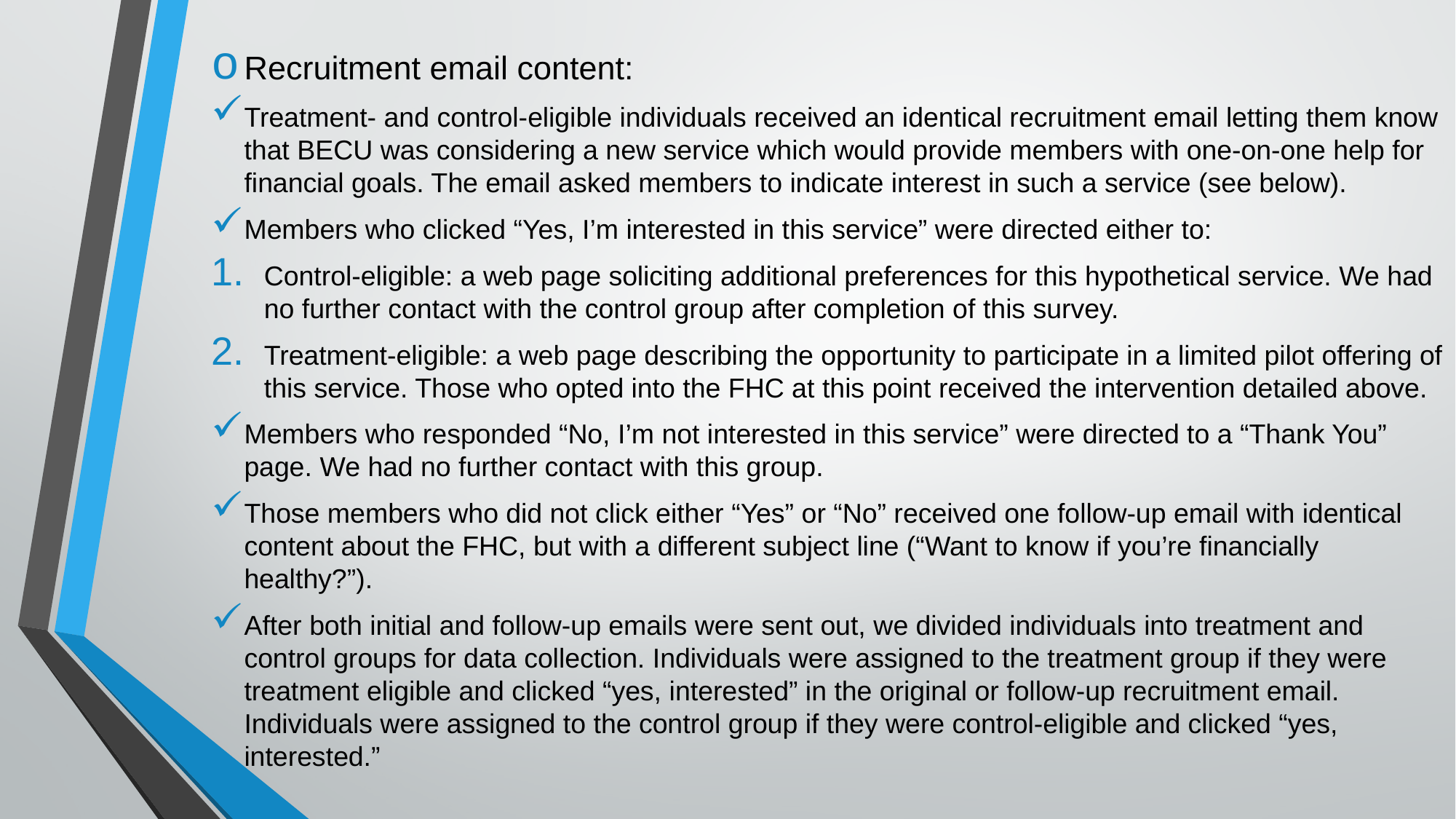

Recruitment email content:
Treatment- and control-eligible individuals received an identical recruitment email letting them know that BECU was considering a new service which would provide members with one-on-one help for financial goals. The email asked members to indicate interest in such a service (see below).
Members who clicked “Yes, I’m interested in this service” were directed either to:
Control-eligible: a web page soliciting additional preferences for this hypothetical service. We had no further contact with the control group after completion of this survey.
Treatment-eligible: a web page describing the opportunity to participate in a limited pilot offering of this service. Those who opted into the FHC at this point received the intervention detailed above.
Members who responded “No, I’m not interested in this service” were directed to a “Thank You” page. We had no further contact with this group.
Those members who did not click either “Yes” or “No” received one follow-up email with identical content about the FHC, but with a different subject line (“Want to know if you’re financially healthy?”).
After both initial and follow-up emails were sent out, we divided individuals into treatment and control groups for data collection. Individuals were assigned to the treatment group if they were treatment eligible and clicked “yes, interested” in the original or follow-up recruitment email. Individuals were assigned to the control group if they were control-eligible and clicked “yes, interested.”